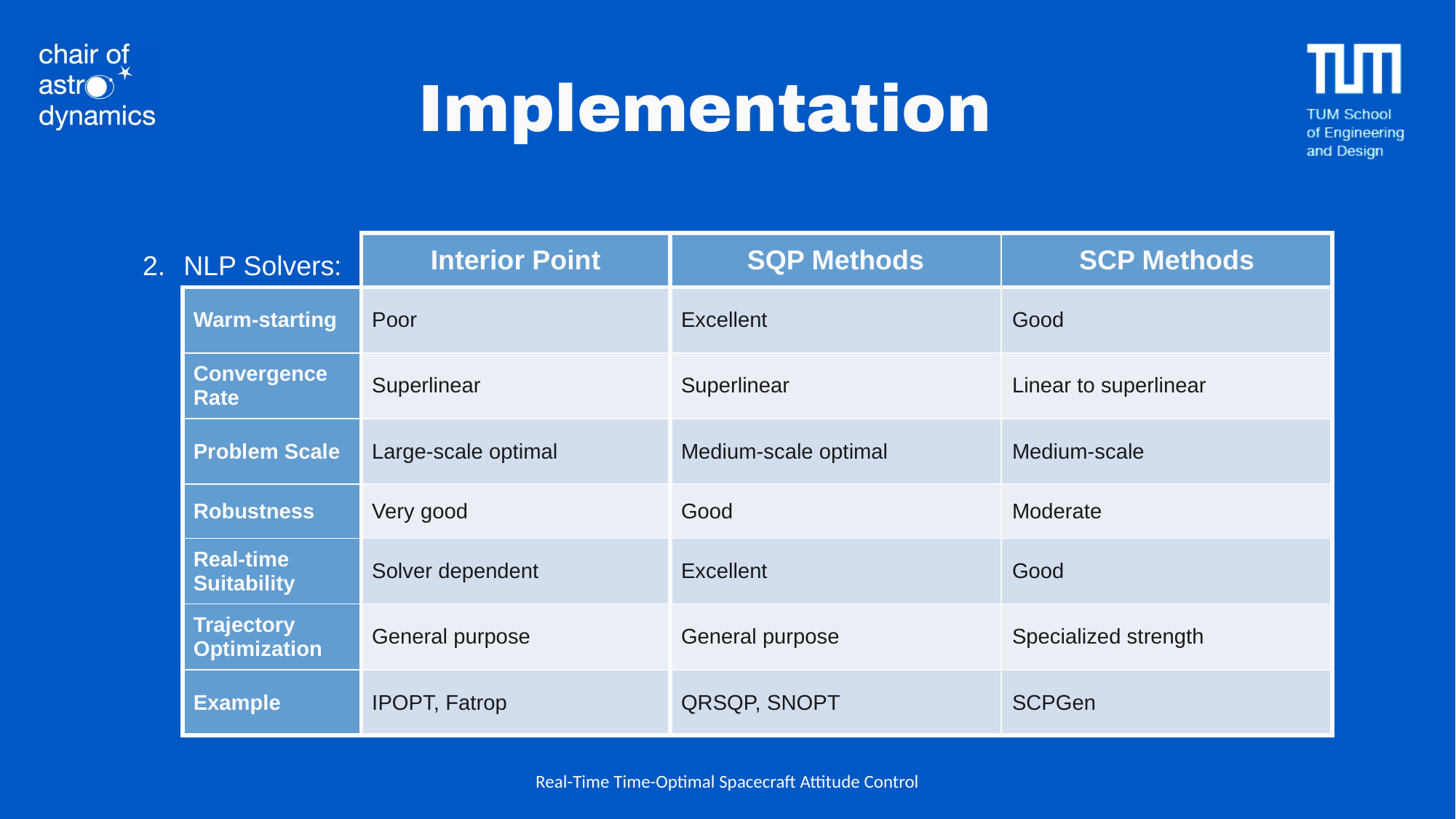

# Implementation
NLP Solvers:
|  | Interior Point | SQP Methods | SCP Methods |
| --- | --- | --- | --- |
| Warm-starting | Poor | Excellent | Good |
| Convergence Rate | Superlinear | Superlinear | Linear to superlinear |
| Problem Scale | Large-scale optimal | Medium-scale optimal | Medium-scale |
| Robustness | Very good | Good | Moderate |
| Real-time Suitability | Solver dependent | Excellent | Good |
| Trajectory Optimization | General purpose | General purpose | Specialized strength |
| Example | IPOPT, Fatrop | QRSQP, SNOPT | SCPGen |

Real-Time Time-Optimal Spacecraft Attitude Control
7